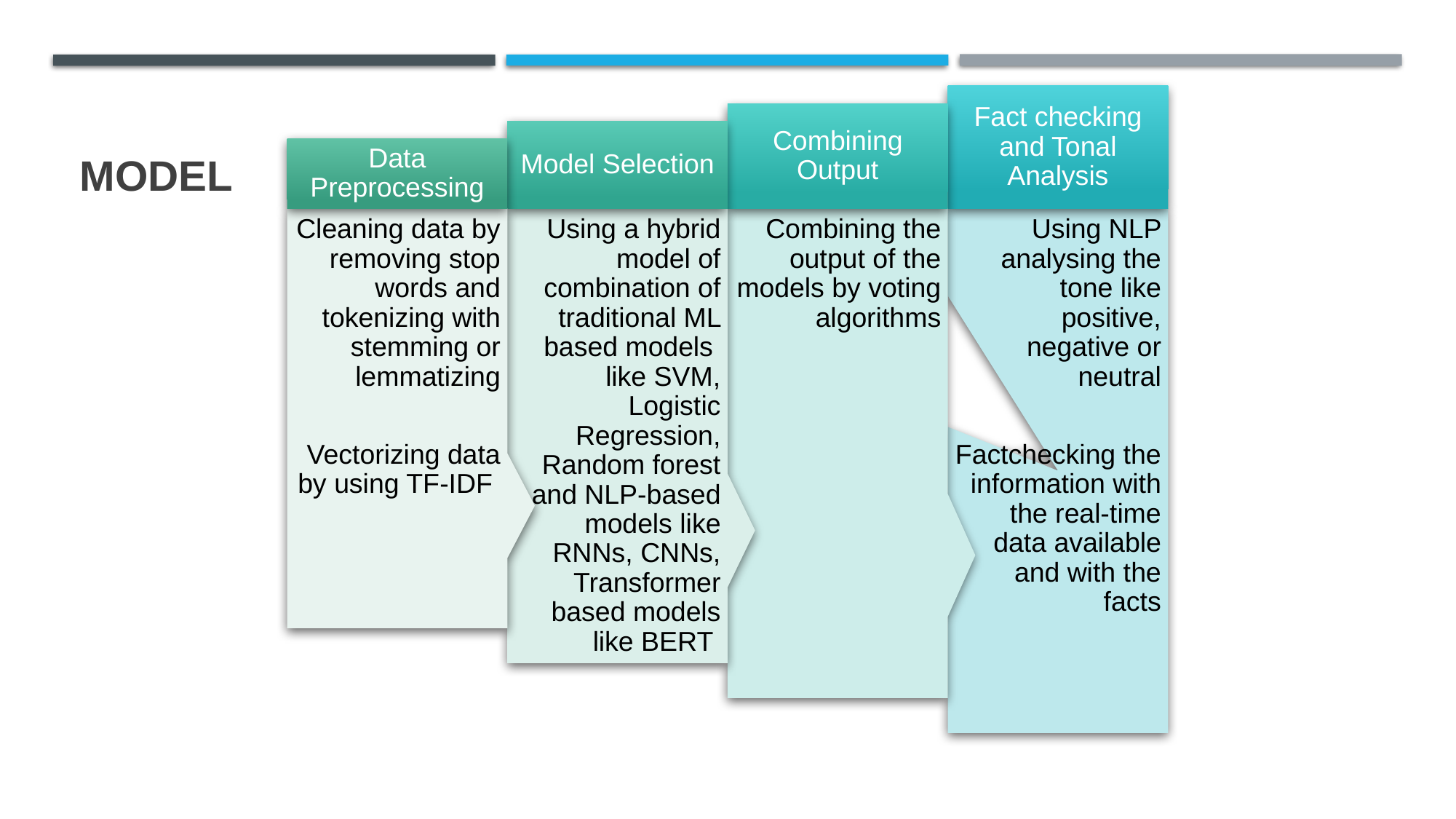

Using NLP analysing the tone like positive, negative or neutral

Factchecking the information with the real-time data available and with the facts
Fact checking and Tonal Analysis
Combining the output of the models by voting algorithms
Combining Output
Using a hybrid model of combination of traditional ML based models  like SVM, Logistic Regression, Random forest and NLP-based models like RNNs, CNNs, Transformer based models like BERT
Model Selection
Cleaning data by removing stop words and tokenizing with stemming or lemmatizing

Vectorizing data by using TF-IDF
Data Preprocessing
# MODEL